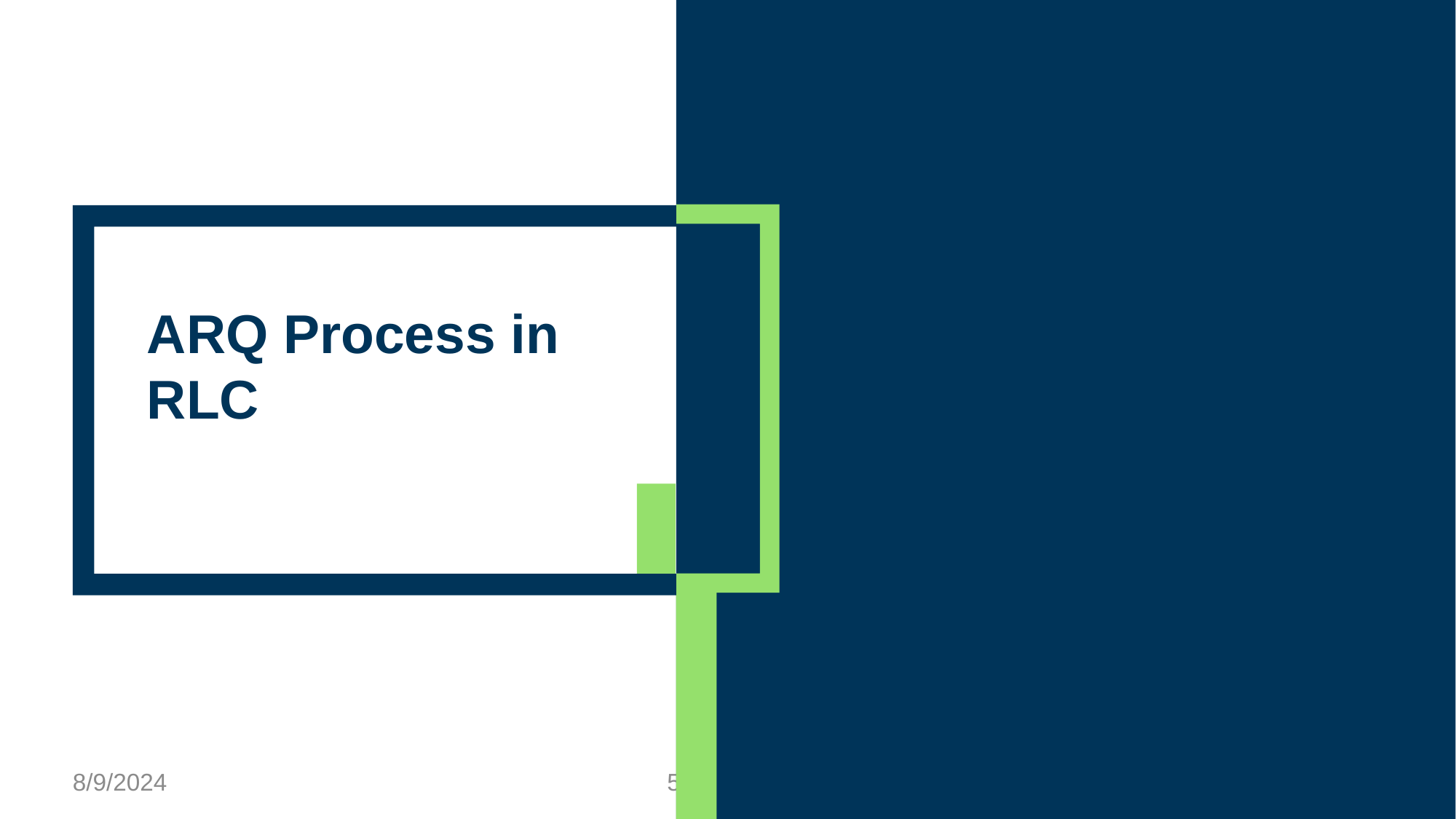

# ARQ Process in RLC

8/9/2024
5G Batch 4
11